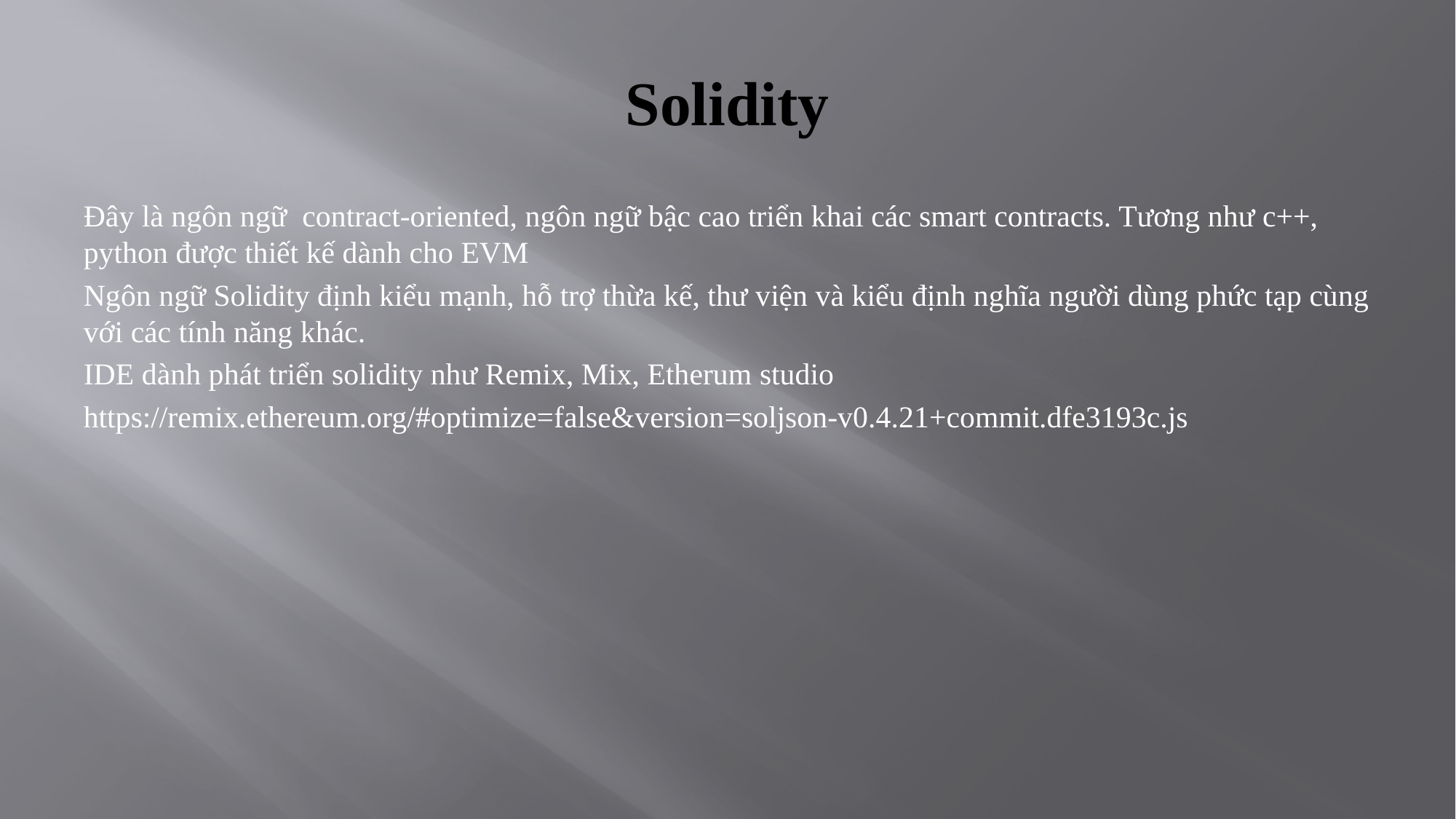

# Solidity
Đây là ngôn ngữ  contract-oriented, ngôn ngữ bậc cao triển khai các smart contracts. Tương như c++, python được thiết kế dành cho EVM
Ngôn ngữ Solidity định kiểu mạnh, hỗ trợ thừa kế, thư viện và kiểu định nghĩa người dùng phức tạp cùng với các tính năng khác.
IDE dành phát triển solidity như Remix, Mix, Etherum studio
https://remix.ethereum.org/#optimize=false&version=soljson-v0.4.21+commit.dfe3193c.js